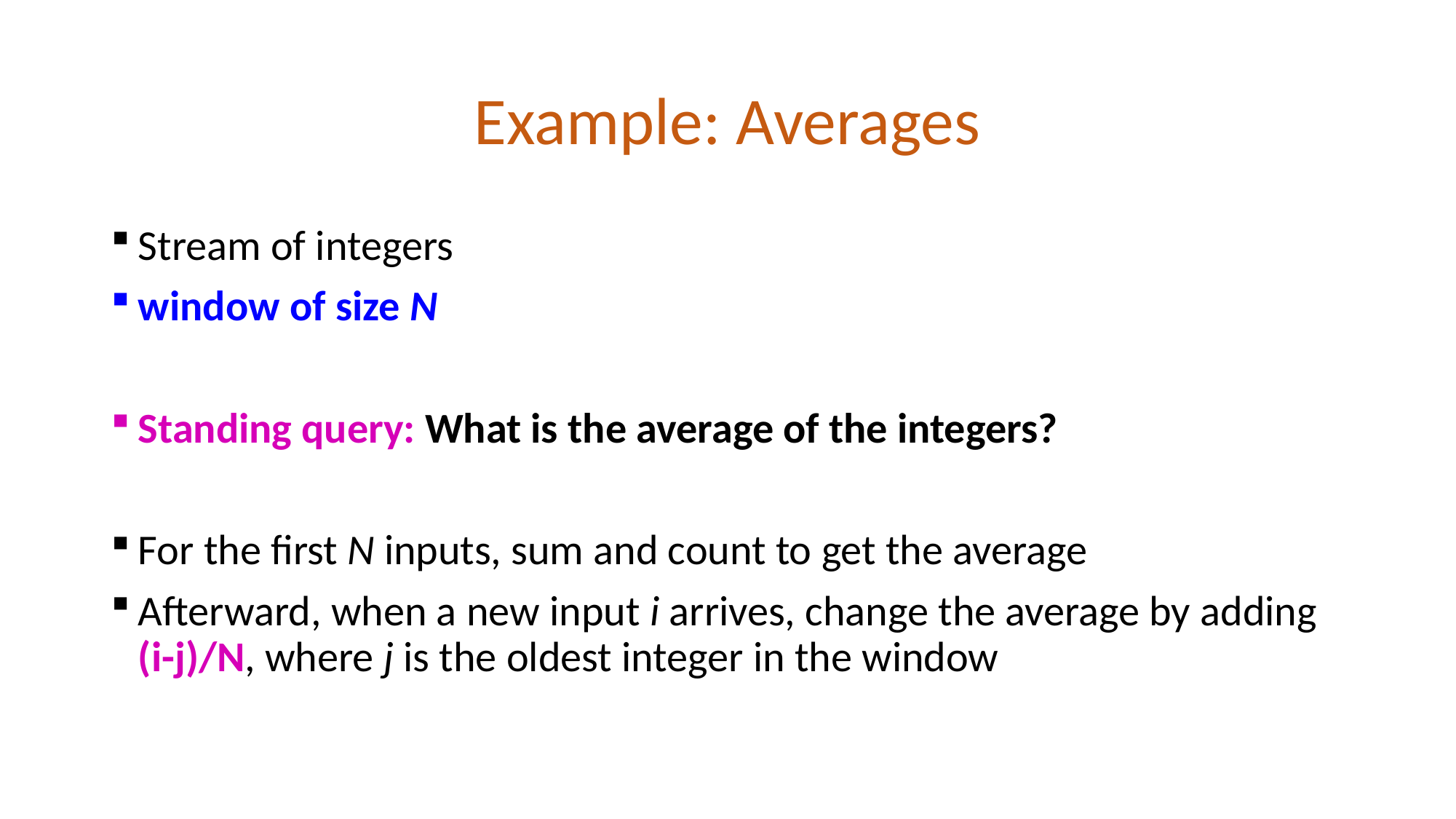

# Example: Averages
Stream of integers
window of size N

Standing query: What is the average of the integers?

For the first N inputs, sum and count to get the average
Afterward, when a new input i arrives, change the average by adding (i-j)/N, where j is the oldest integer in the window